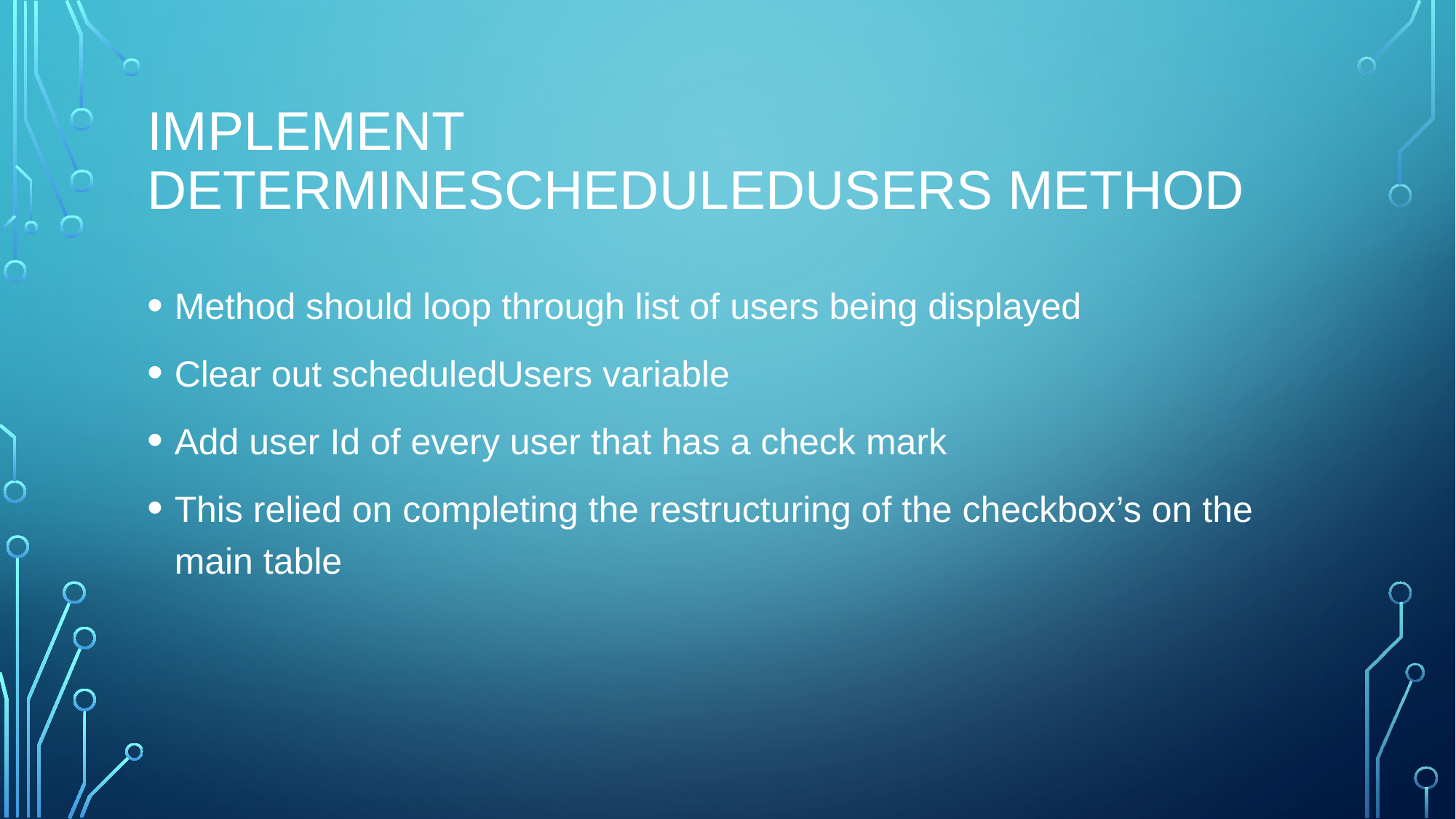

# Implement determineScheduledUsers method
Method should loop through list of users being displayed
Clear out scheduledUsers variable
Add user Id of every user that has a check mark
This relied on completing the restructuring of the checkbox’s on the main table